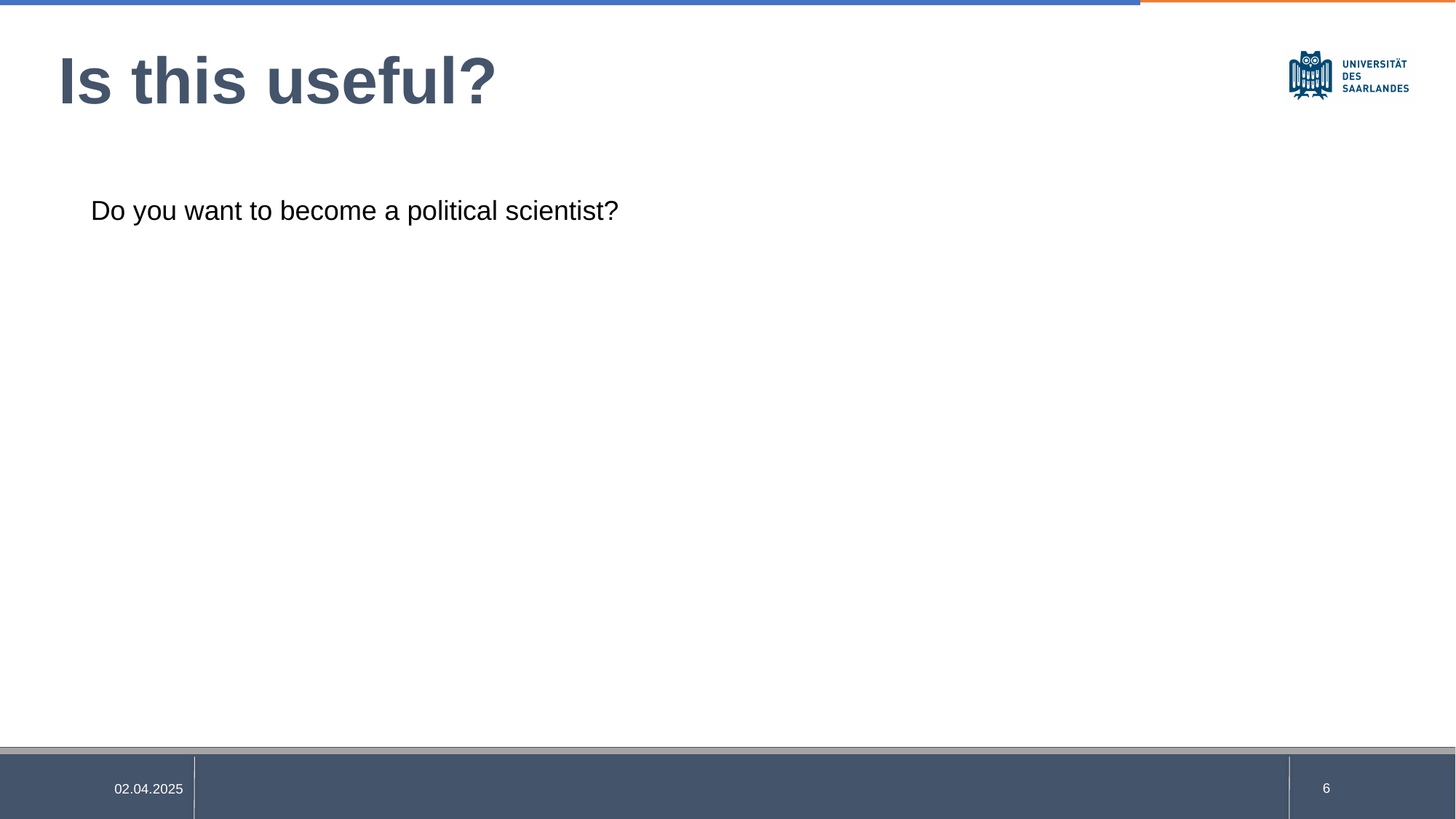

Is this useful?
Do you want to become a political scientist?
6
02.04.2025